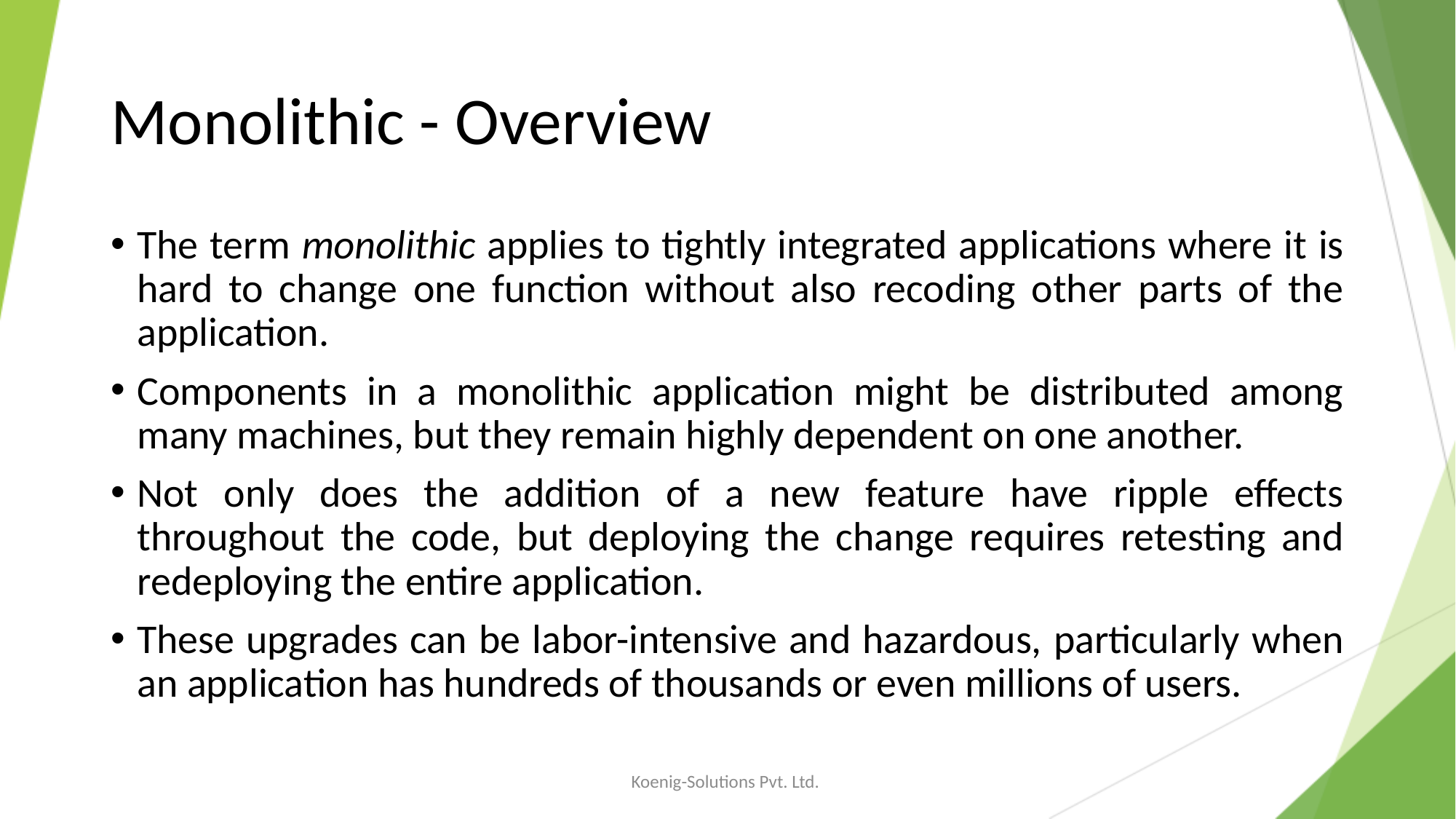

# Monolithic - Overview
The term monolithic applies to tightly integrated applications where it is hard to change one function without also recoding other parts of the application.
Components in a monolithic application might be distributed among many machines, but they remain highly dependent on one another.
Not only does the addition of a new feature have ripple effects throughout the code, but deploying the change requires retesting and redeploying the entire application.
These upgrades can be labor-intensive and hazardous, particularly when an application has hundreds of thousands or even millions of users.
Koenig-Solutions Pvt. Ltd.